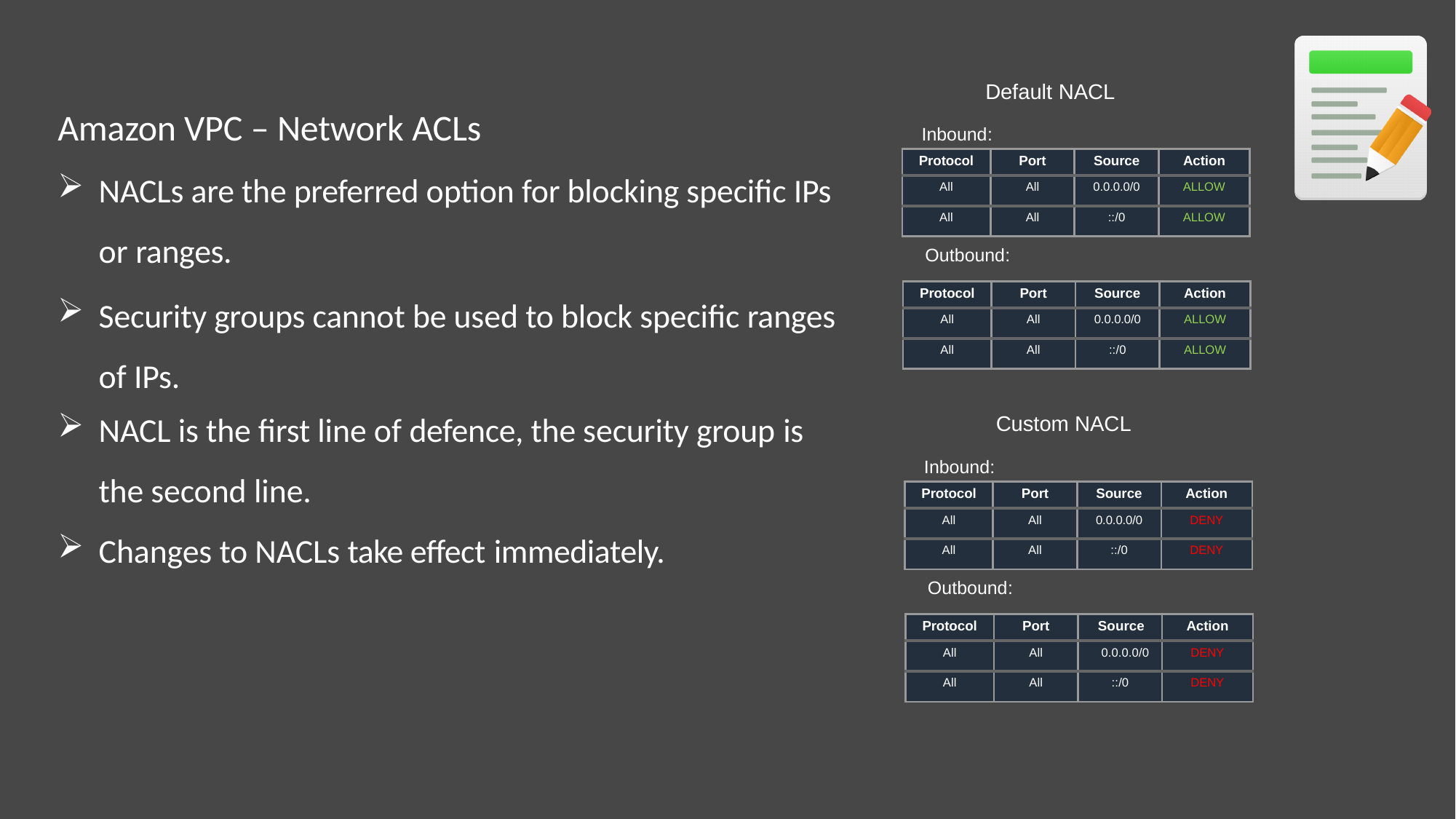

Default NACL
Amazon VPC – Network ACLs
NACLs are the preferred option for blocking specific IPs  or ranges.
Security groups cannot be used to block specific ranges  of IPs.
NACL is the first line of defence, the security group is
the second line.
Changes to NACLs take effect immediately.
Inbound:
| Protocol | Port | Source | Action |
| --- | --- | --- | --- |
| All | All | 0.0.0.0/0 | ALLOW |
| All | All | ::/0 | ALLOW |
Outbound:
| Protocol | Port | Source | Action |
| --- | --- | --- | --- |
| All | All | 0.0.0.0/0 | ALLOW |
| All | All | ::/0 | ALLOW |
Custom NACL
Inbound:
| Protocol | Port | Source | Action |
| --- | --- | --- | --- |
| All | All | 0.0.0.0/0 | DENY |
| All | All | ::/0 | DENY |
Outbound:
| Protocol | Port | Source | Action |
| --- | --- | --- | --- |
| All | All | 0.0.0.0/0 | DENY |
| All | All | ::/0 | DENY |